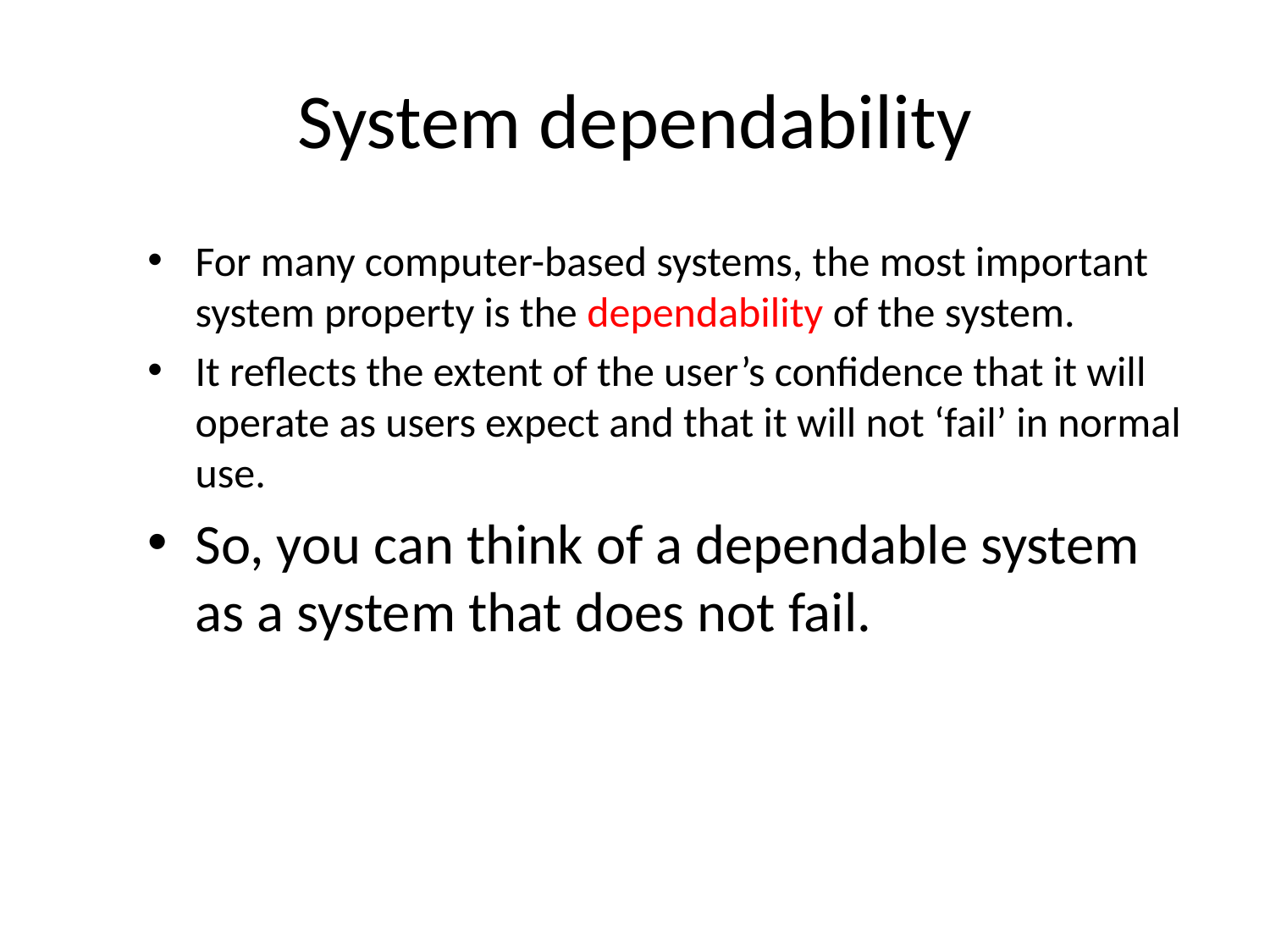

# System dependability
For many computer-based systems, the most important system property is the dependability of the system.
It reflects the extent of the user’s confidence that it will operate as users expect and that it will not ‘fail’ in normal use.
So, you can think of a dependable system as a system that does not fail.